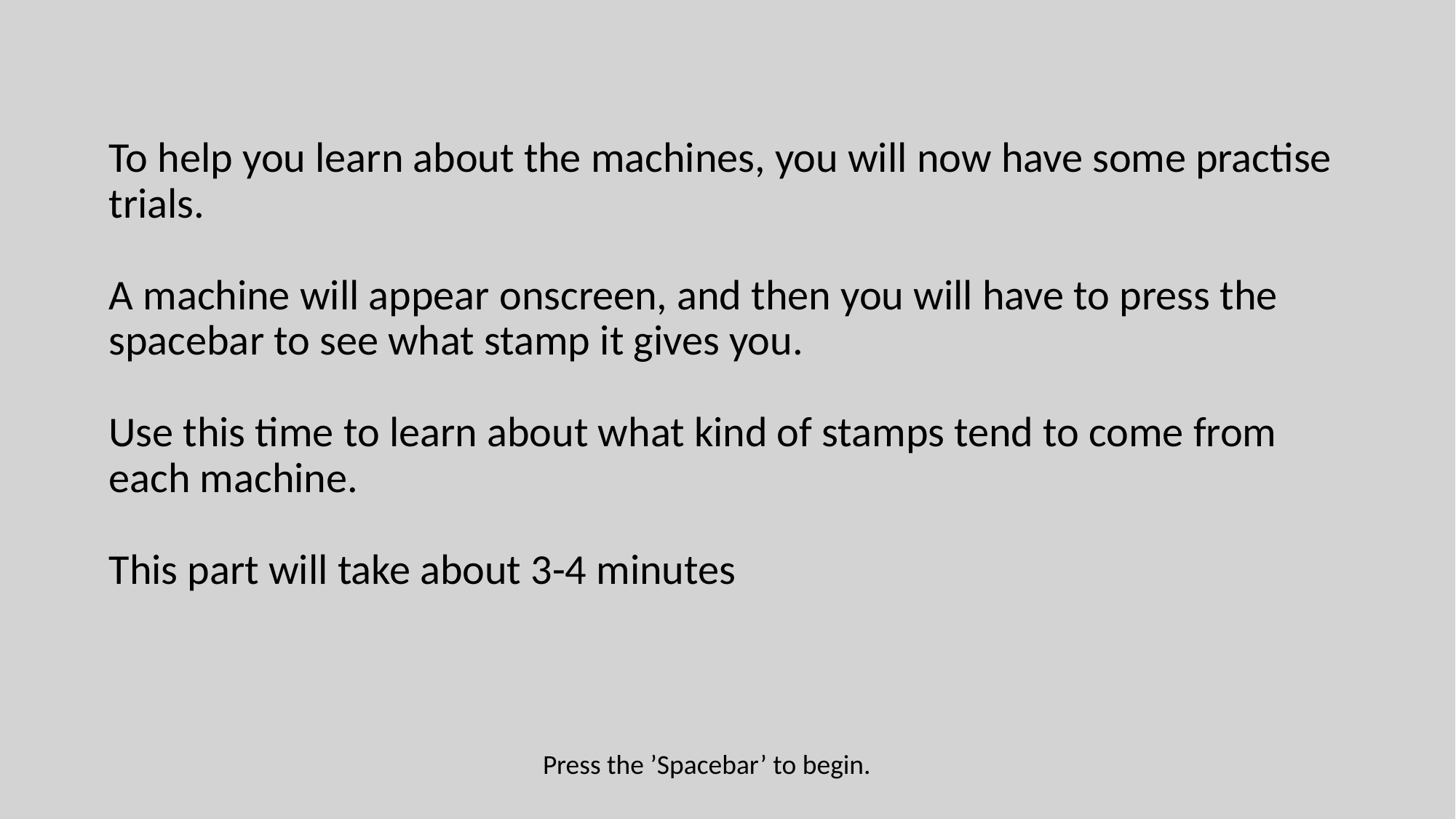

# To help you learn about the machines, you will now have some practise trials. A machine will appear onscreen, and then you will have to press the spacebar to see what stamp it gives you. Use this time to learn about what kind of stamps tend to come from each machine. This part will take about 3-4 minutes
Press the ’Spacebar’ to begin.